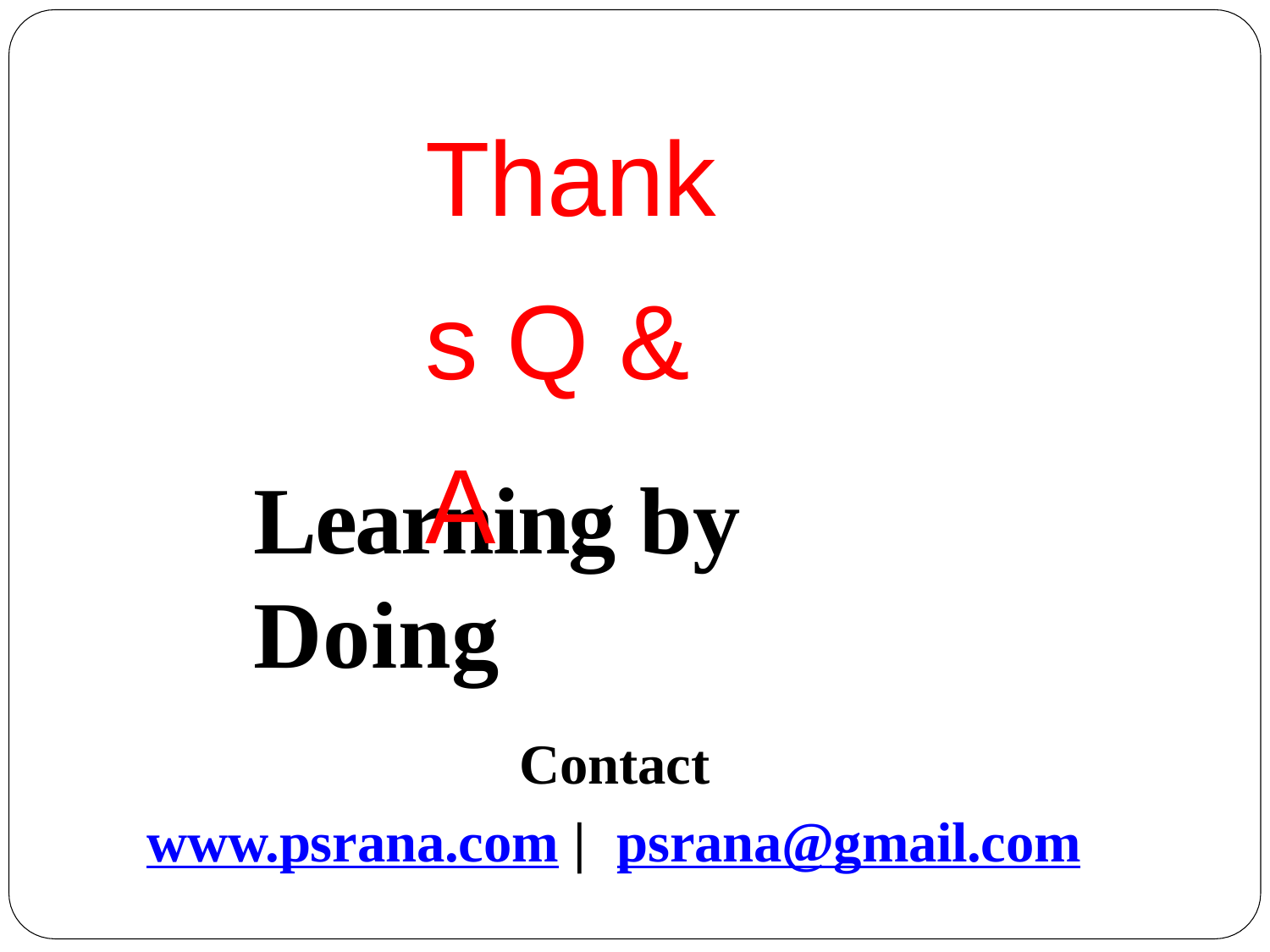

# Thanks Q & A
Learning by Doing
Contact www.psrana.com | psrana@gmail.com